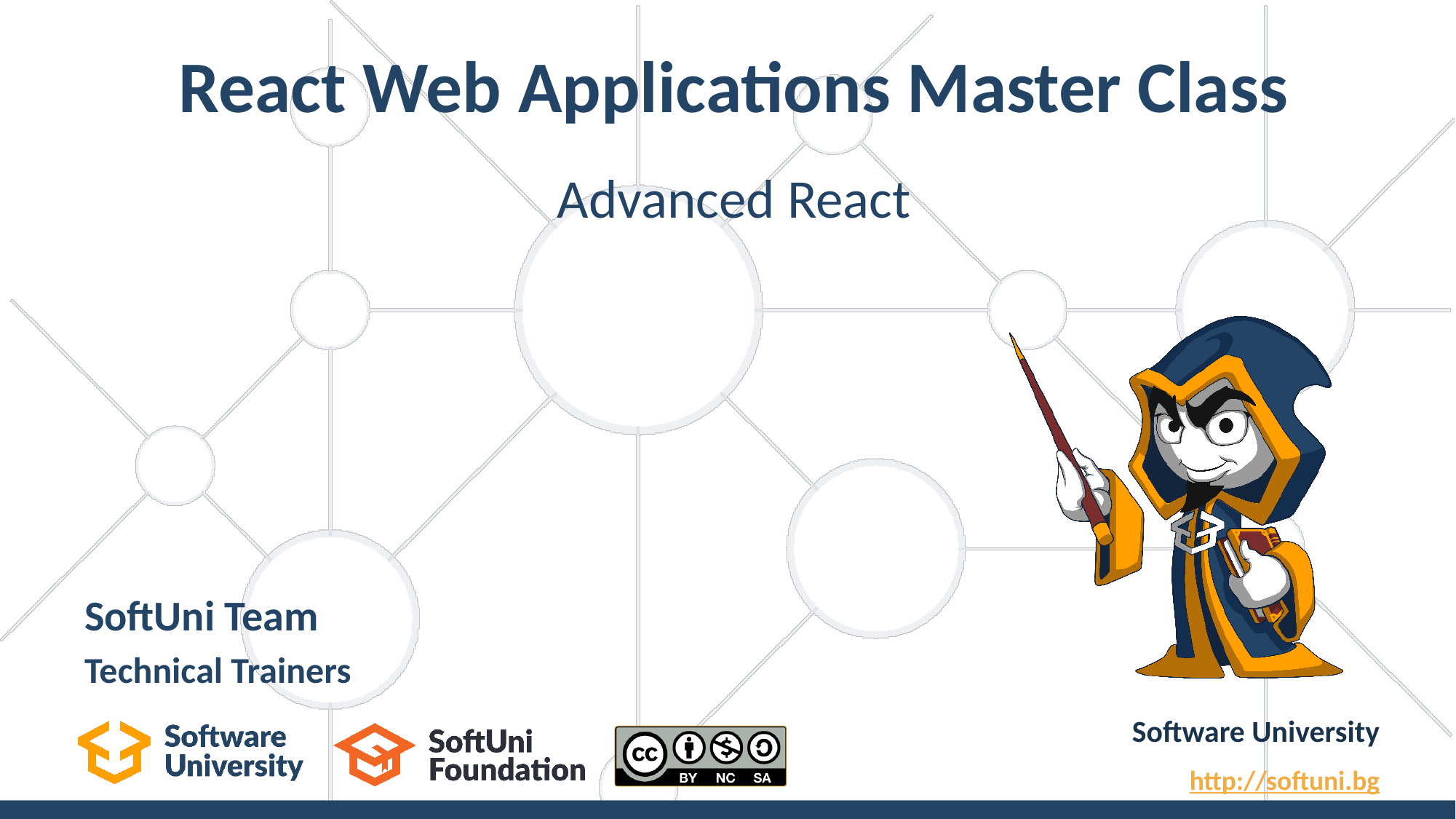

# React Web Applications Master Class
Advanced React
SoftUni Team
Technical Trainers
Software University
http://softuni.bg